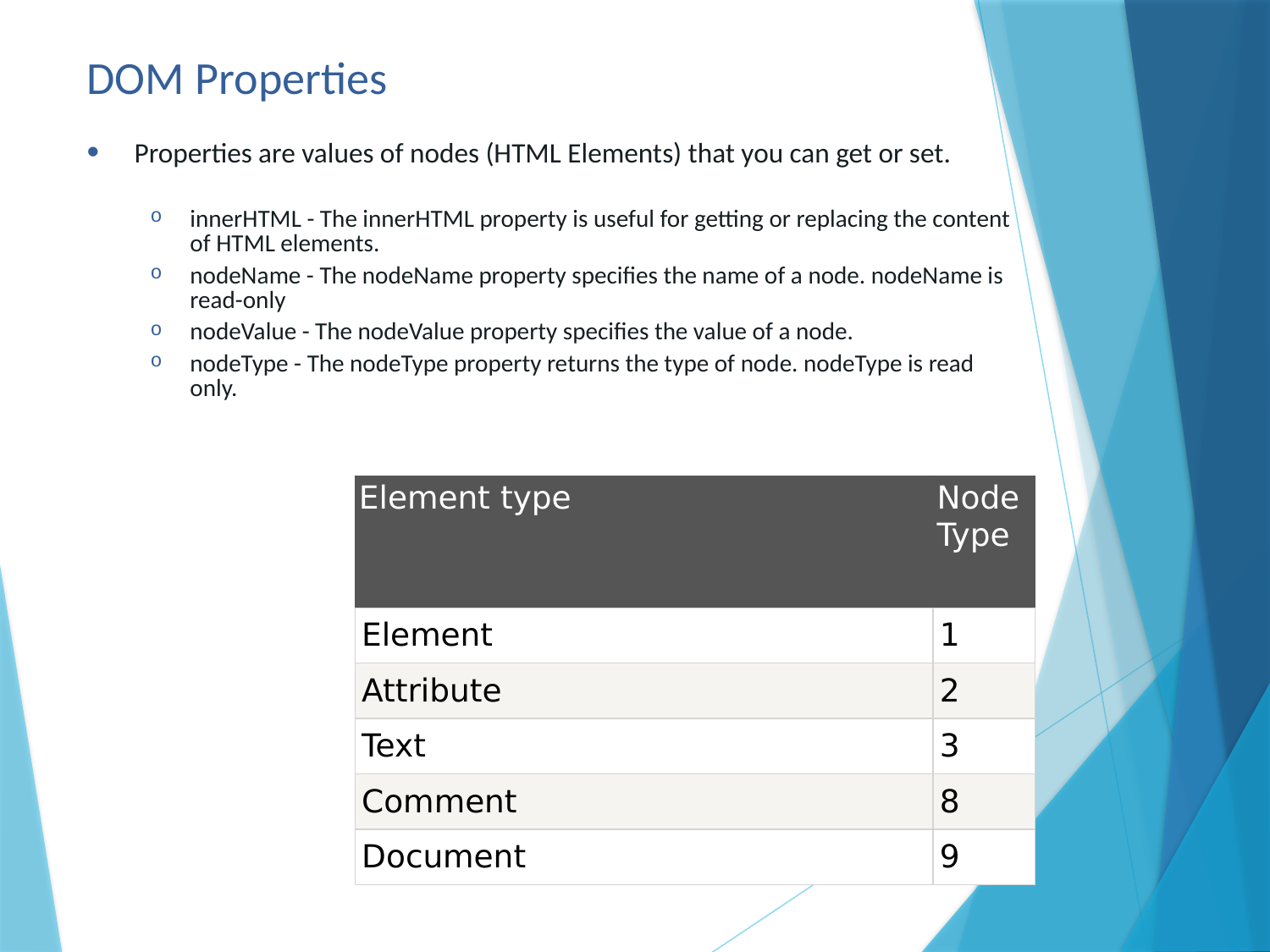

# DOM Properties
Properties are values of nodes (HTML Elements) that you can get or set.

innerHTML - The innerHTML property is useful for getting or replacing the content of HTML elements.
nodeName - The nodeName property specifies the name of a node. nodeName is read-only
nodeValue - The nodeValue property specifies the value of a node.
nodeType - The nodeType property returns the type of node. nodeType is read only.

| Element type | NodeType |
| --- | --- |
| Element | 1 |
| Attribute | 2 |
| Text | 3 |
| Comment | 8 |
| Document | 9 |